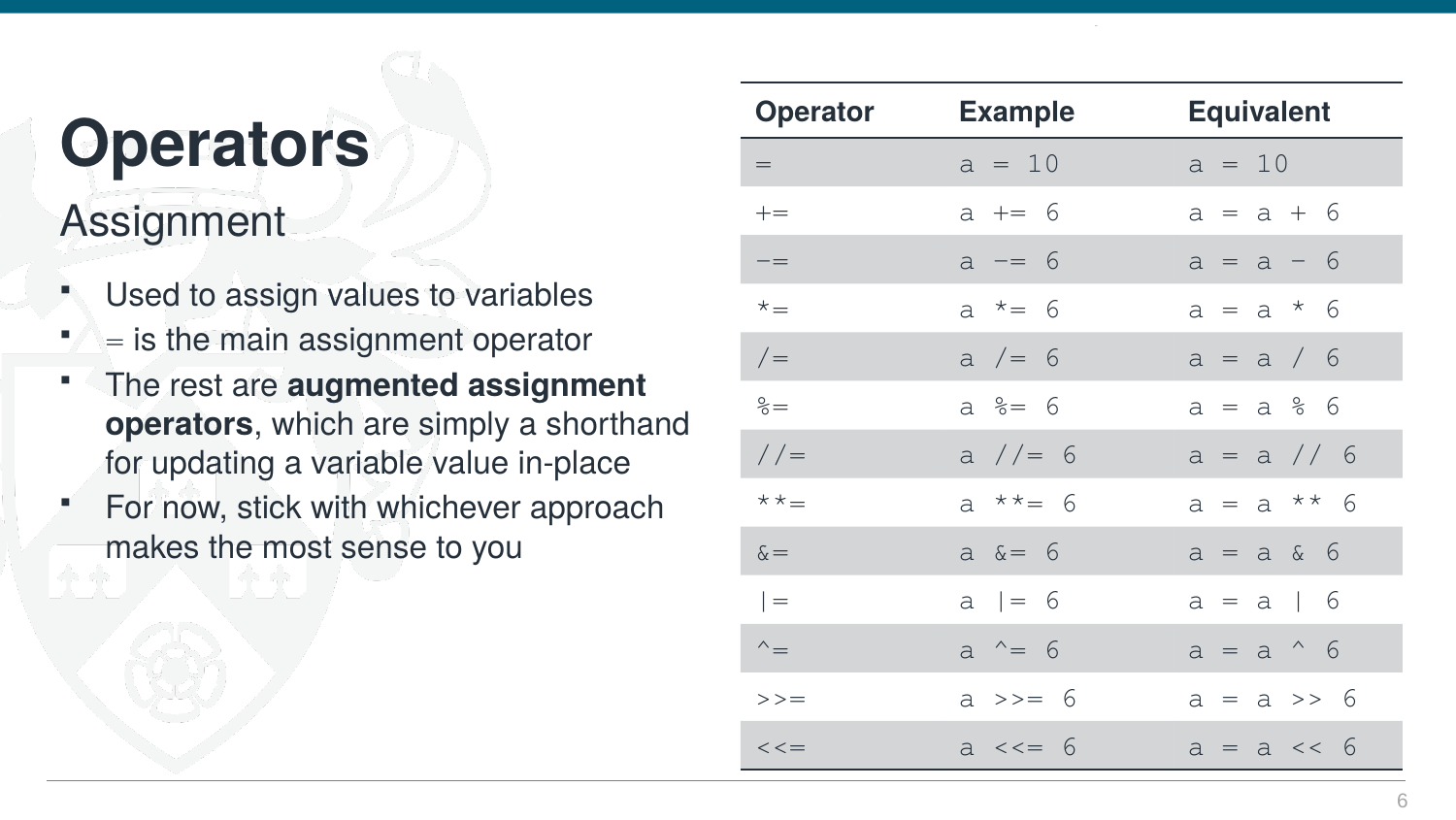

| Operator | Example | Equivalent |
| --- | --- | --- |
| = | a = 10 | a = 10 |
| += | a += 6 | a = a + 6 |
| -= | a -= 6 | a = a - 6 |
| \*= | a \*= 6 | a = a \* 6 |
| /= | a /= 6 | a = a / 6 |
| %= | a %= 6 | a = a % 6 |
| //= | a //= 6 | a = a // 6 |
| \*\*= | a \*\*= 6 | a = a \*\* 6 |
| &= | a &= 6 | a = a & 6 |
| |= | a |= 6 | a = a | 6 |
| ^= | a ^= 6 | a = a ^ 6 |
| >>= | a >>= 6 | a = a >> 6 |
| <<= | a <<= 6 | a = a << 6 |
# Operators
Assignment
Used to assign values to variables
= is the main assignment operator
The rest are augmented assignment operators, which are simply a shorthand for updating a variable value in-place
For now, stick with whichever approach makes the most sense to you